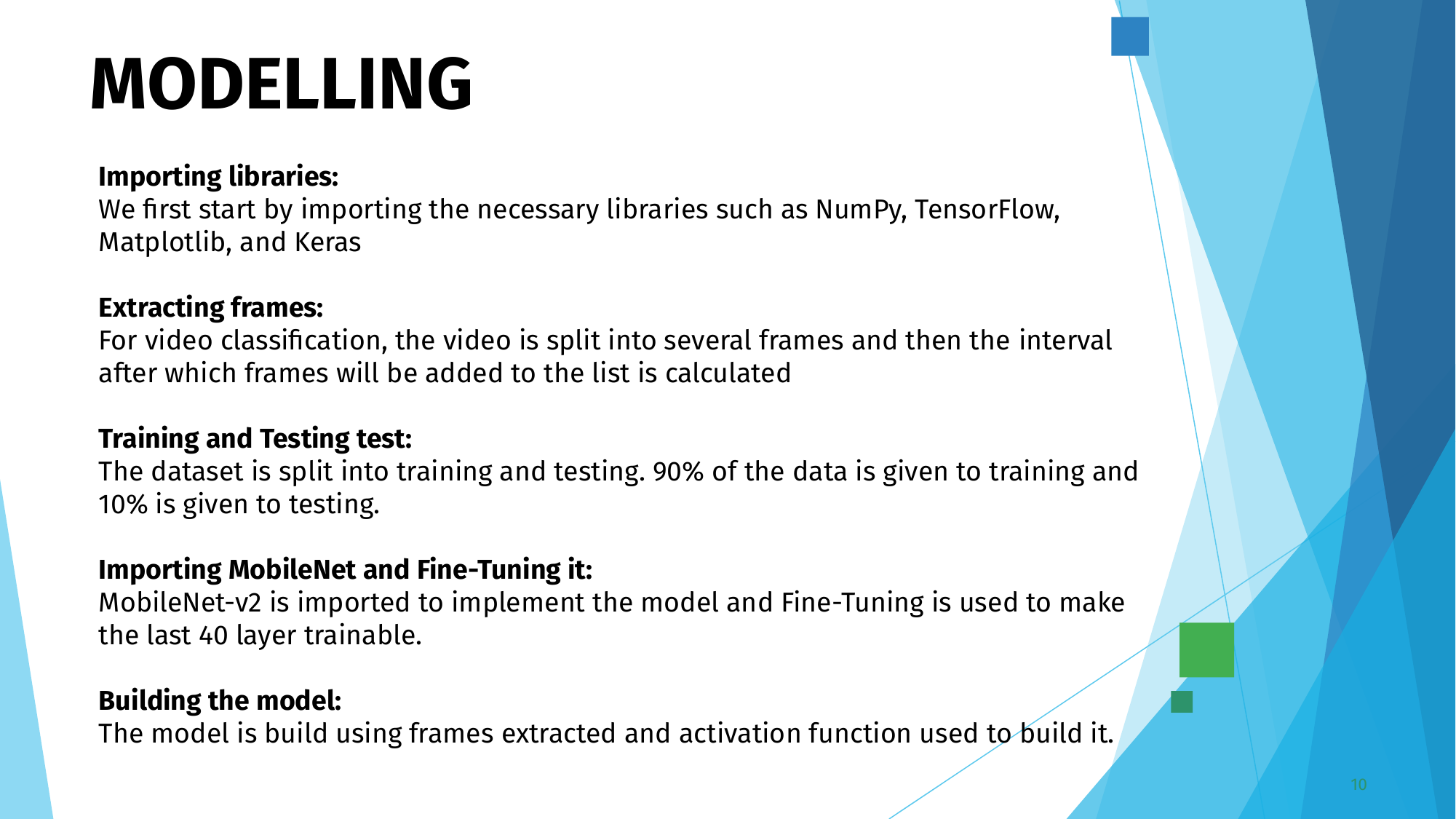

MODELLING
Importing libraries:
We first start by importing the necessary libraries such as NumPy, TensorFlow, Matplotlib, and Keras

Extracting frames:
For video classification, the video is split into several frames and then the interval after which frames will be added to the list is calculated

Training and Testing test:
The dataset is split into training and testing. 90% of the data is given to training and 10% is given to testing.

Importing MobileNet and Fine-Tuning it:
MobileNet-v2 is imported to implement the model and Fine-Tuning is used to make the last 40 layer trainable.

Building the model:
The model is build using frames extracted and activation function used to build it.

10